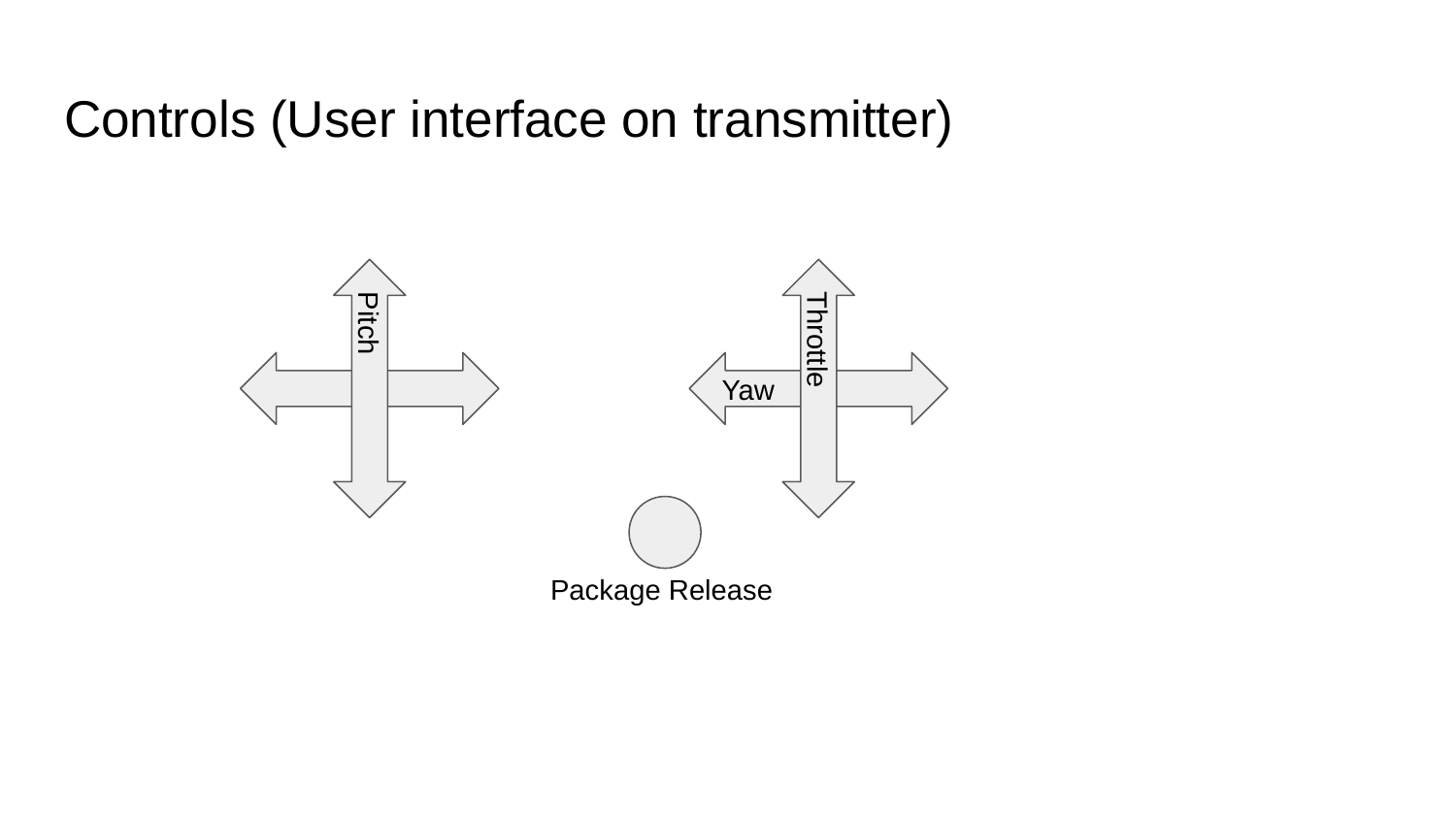

# Controls (User interface on transmitter)

Pitch
Yaw
Throttle

Package Release